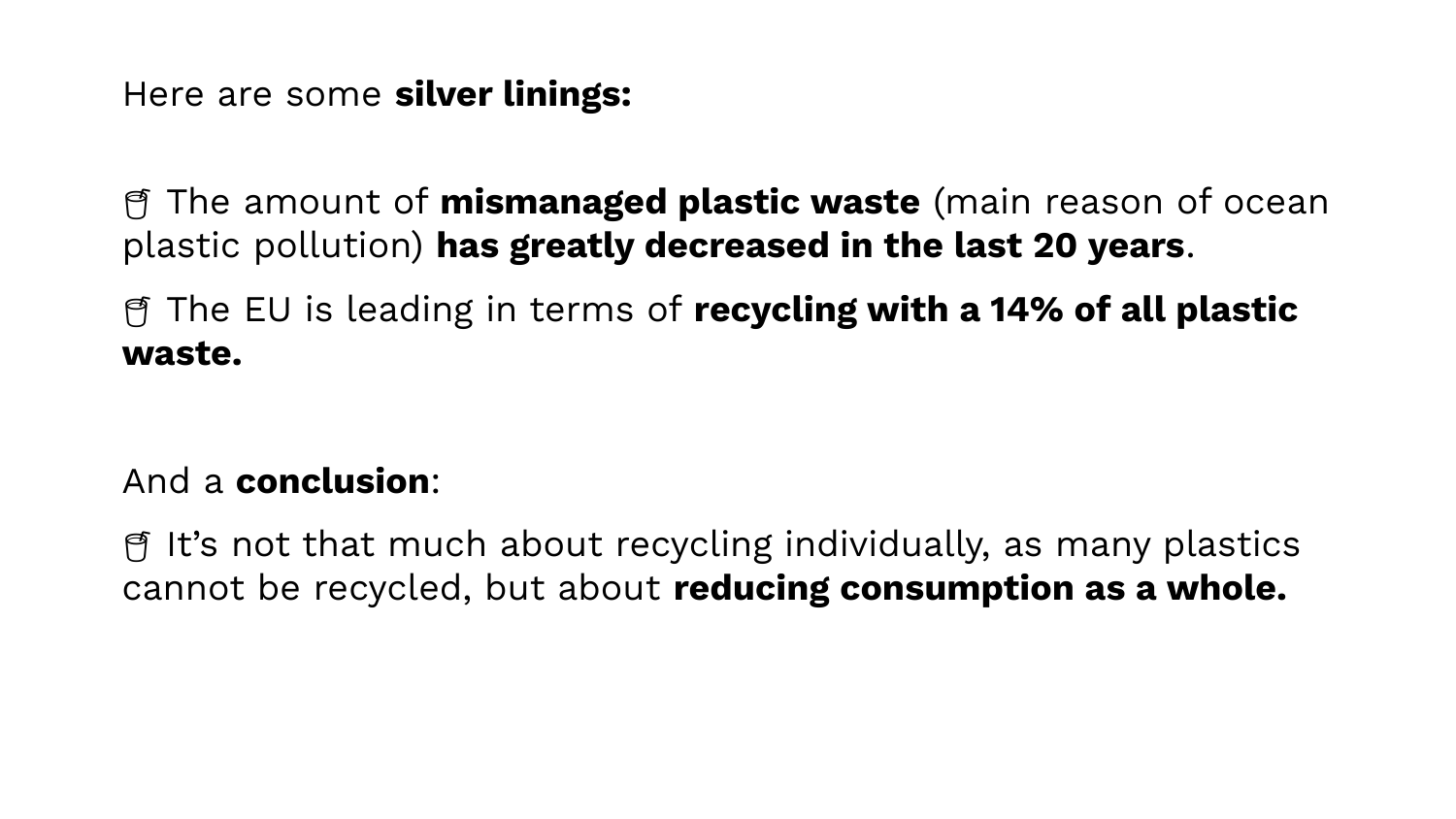

Here are some silver linings:
🥤 The amount of mismanaged plastic waste (main reason of ocean plastic pollution) has greatly decreased in the last 20 years.
🥤 The EU is leading in terms of recycling with a 14% of all plastic waste.

And a conclusion:
🥤 It’s not that much about recycling individually, as many plastics cannot be recycled, but about reducing consumption as a whole.